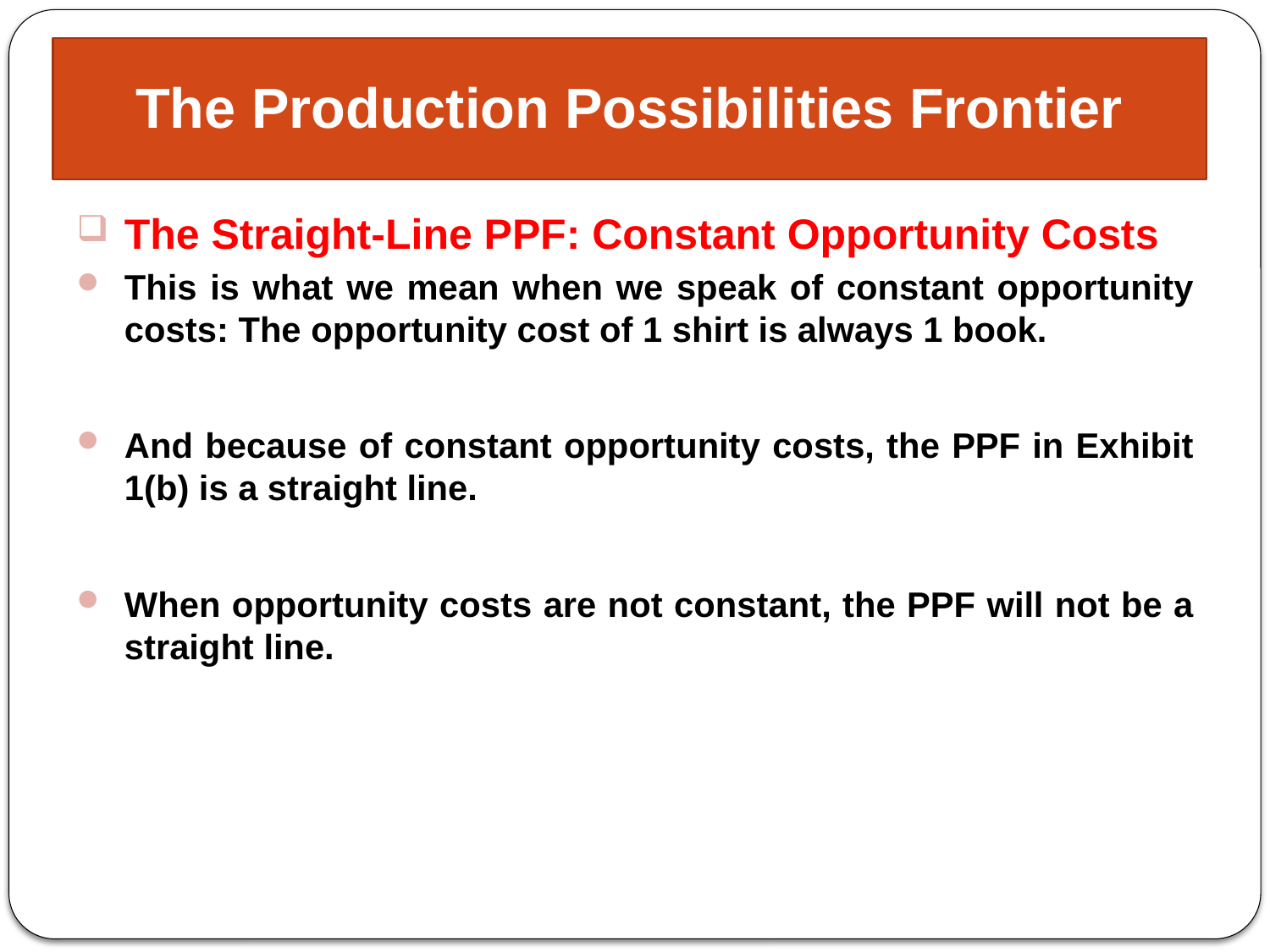

# The Production Possibilities Frontier
The Straight-Line PPF: Constant Opportunity Costs
This is what we mean when we speak of constant opportunity costs: The opportunity cost of 1 shirt is always 1 book.

And because of constant opportunity costs, the PPF in Exhibit 1(b) is a straight line.

When opportunity costs are not constant, the PPF will not be a straight line.